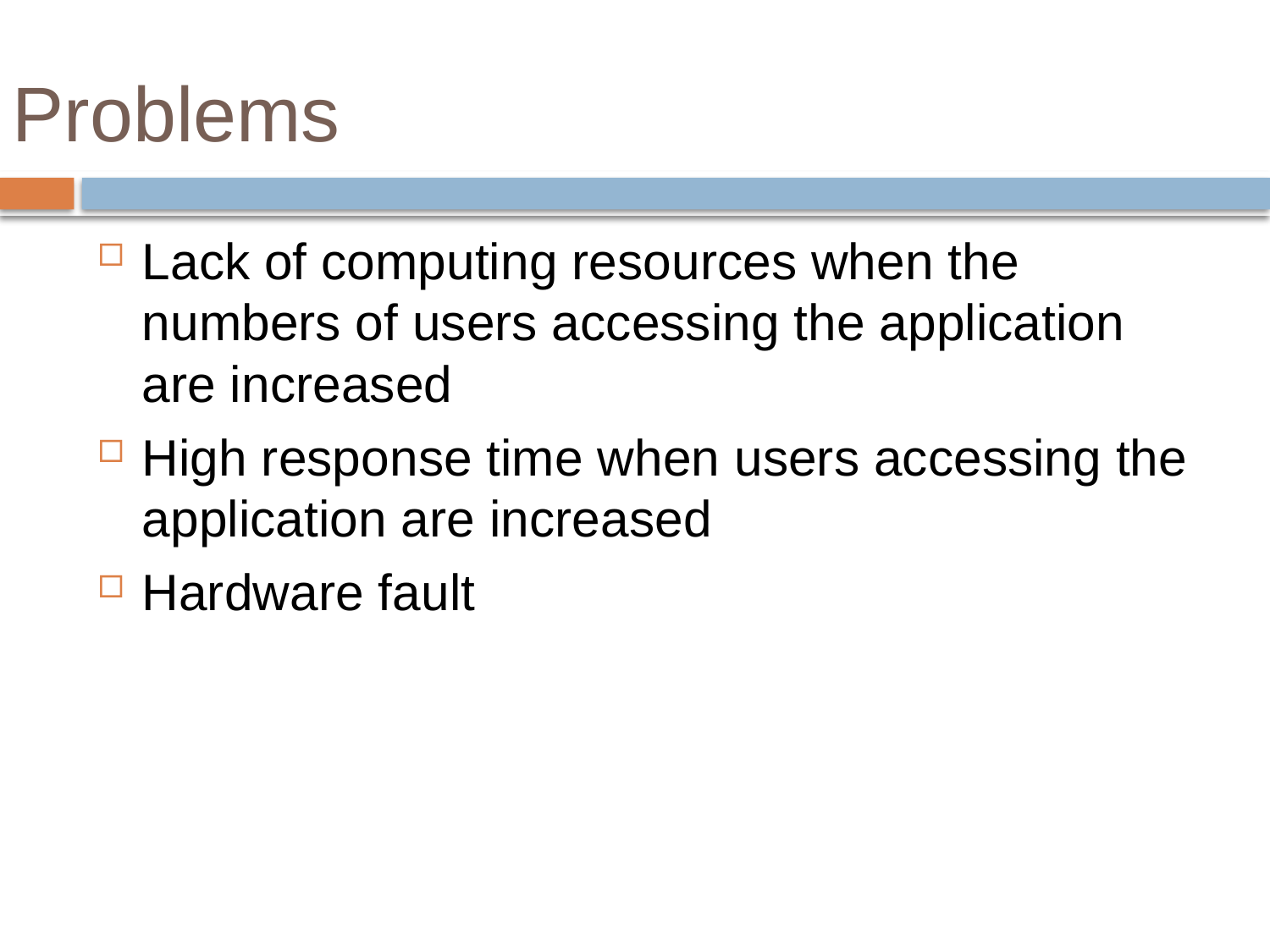

# Problems
Lack of computing resources when the numbers of users accessing the application are increased
High response time when users accessing the application are increased
Hardware fault